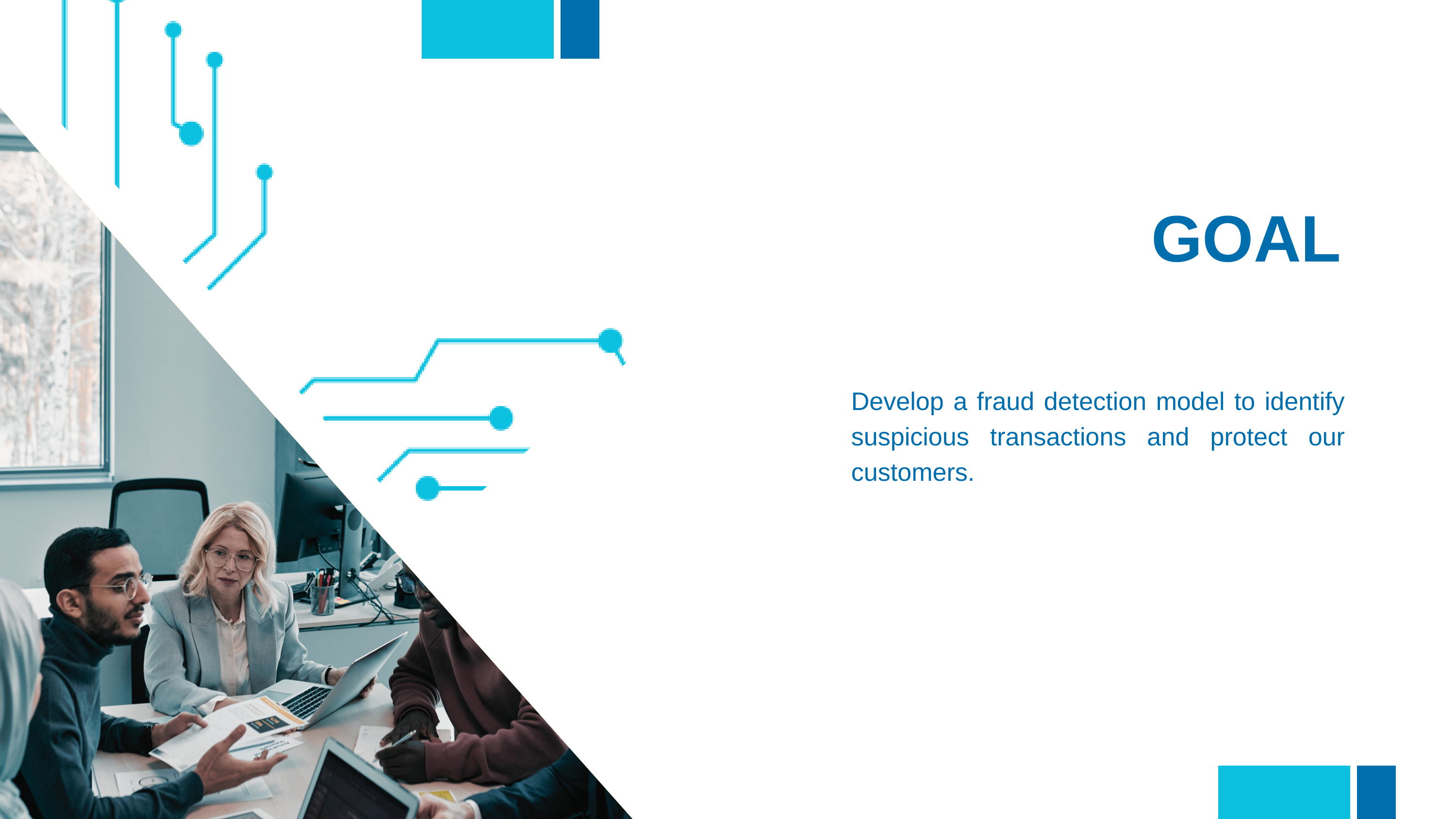

GOAL
Develop a fraud detection model to identify suspicious transactions and protect our customers.